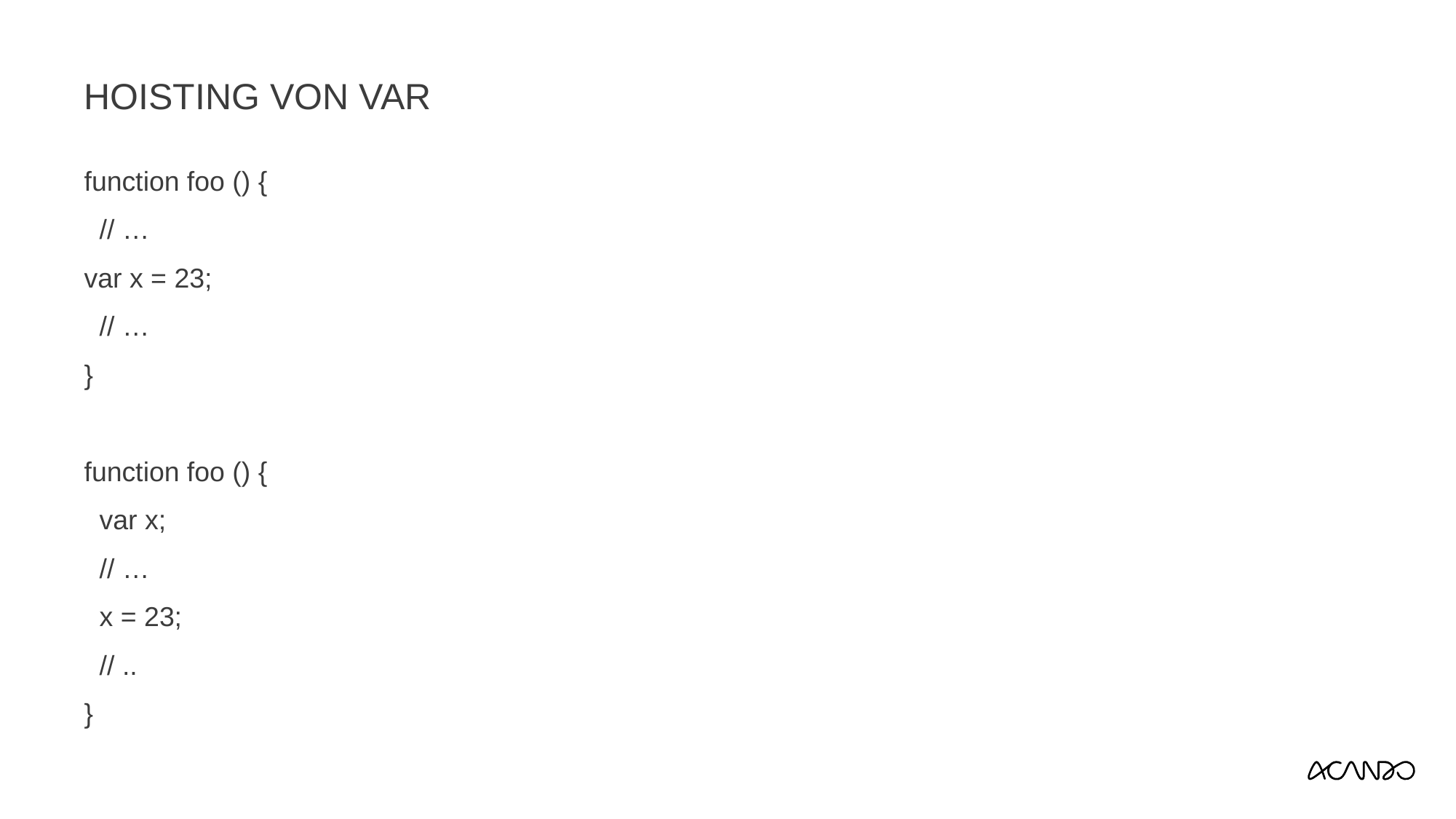

# Hoisting von var
function foo () {
  // …
var x = 23;
  // …
}

function foo () {
  var x;
  // …
  x = 23;
  // ..
}